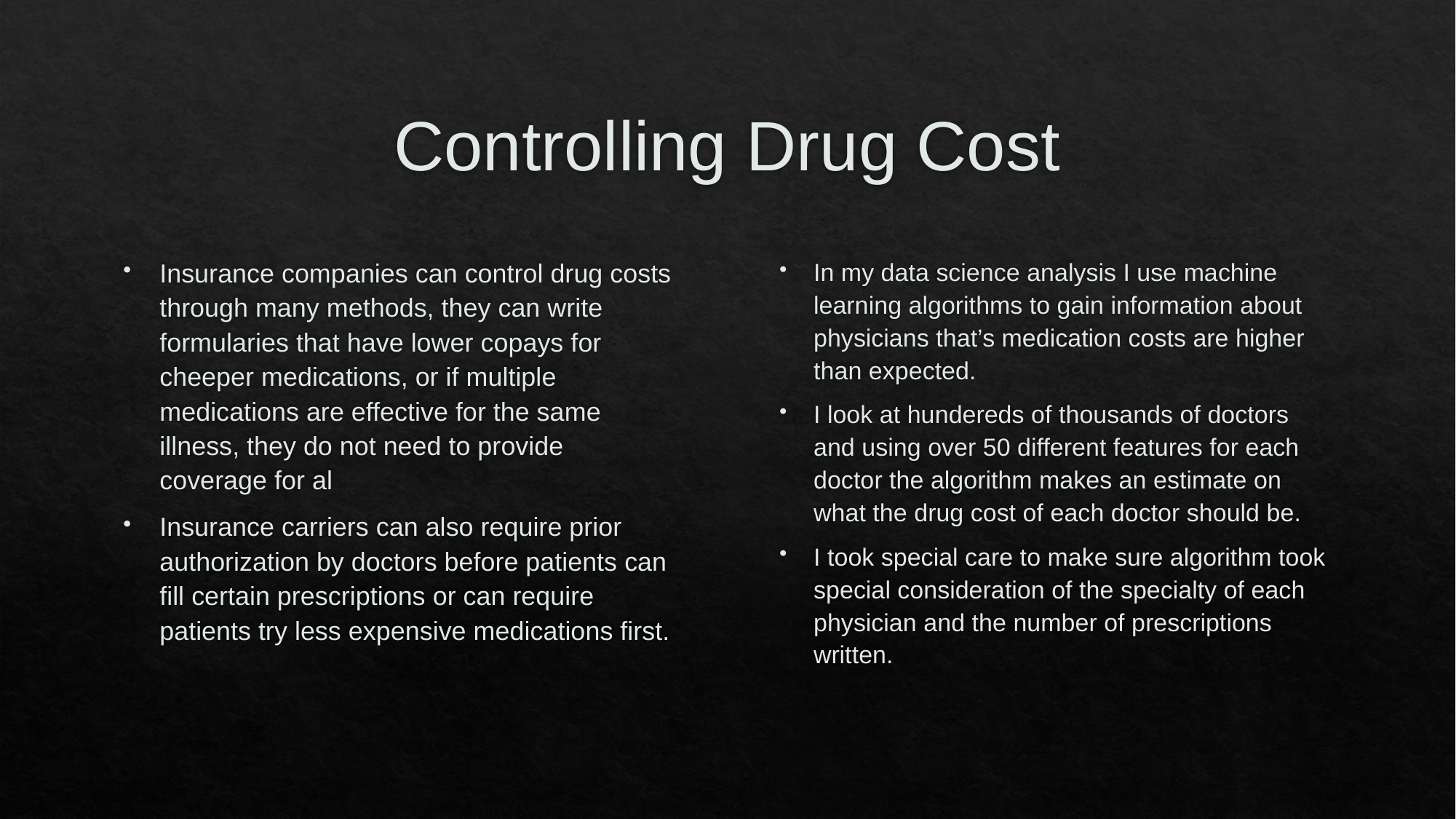

# Controlling Drug Cost
Insurance companies can control drug costs through many methods, they can write formularies that have lower copays for cheeper medications, or if multiple medications are effective for the same illness, they do not need to provide coverage for al
Insurance carriers can also require prior authorization by doctors before patients can fill certain prescriptions or can require patients try less expensive medications first.
In my data science analysis I use machine learning algorithms to gain information about physicians that’s medication costs are higher than expected.
I look at hundereds of thousands of doctors and using over 50 different features for each doctor the algorithm makes an estimate on what the drug cost of each doctor should be.
I took special care to make sure algorithm took special consideration of the specialty of each physician and the number of prescriptions written.